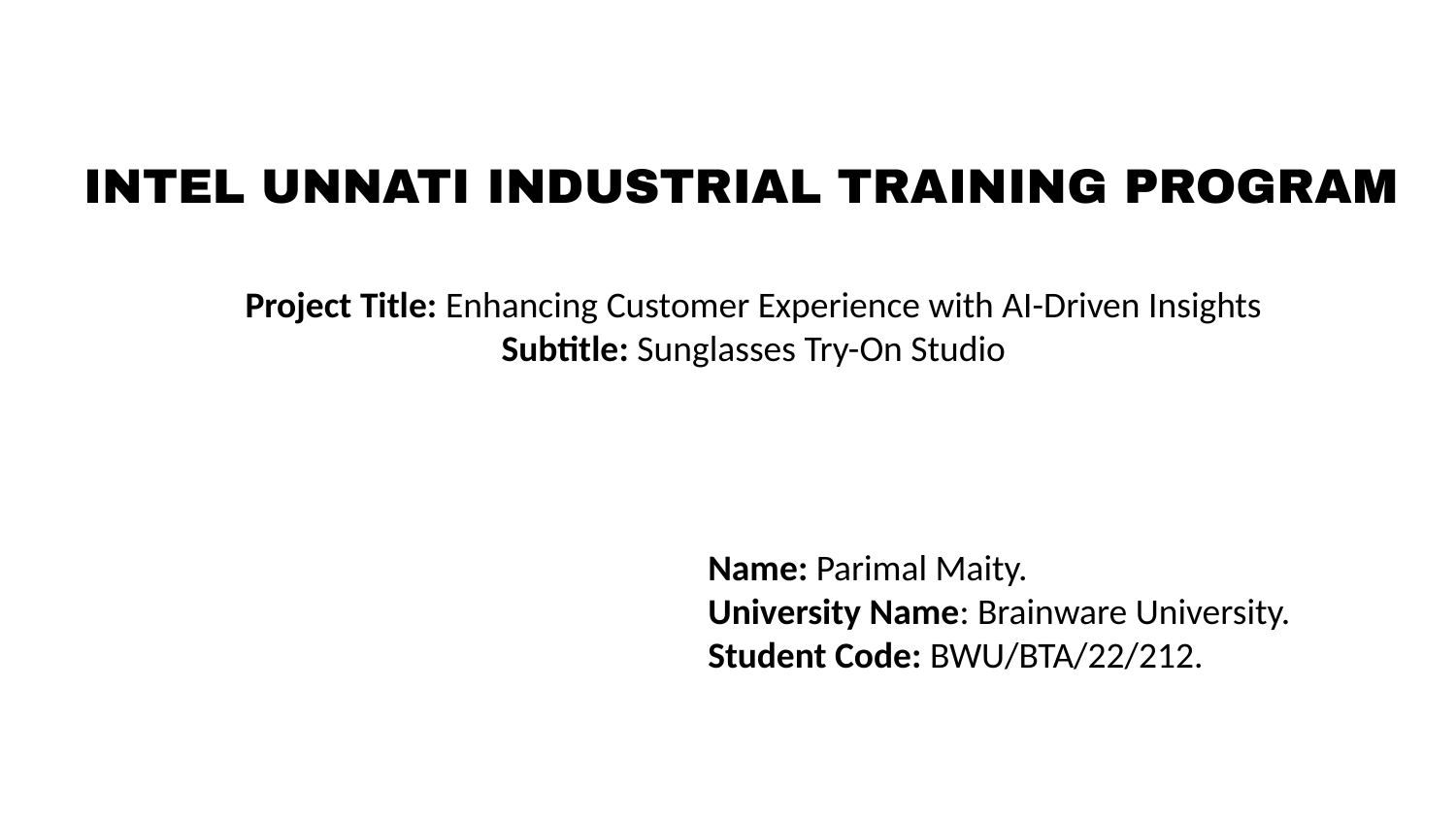

INTEL UNNATI INDUSTRIAL TRAINING PROGRAM
Project Title: Enhancing Customer Experience with AI-Driven Insights
Subtitle: Sunglasses Try-On Studio
Name: Parimal Maity.
University Name: Brainware University.
Student Code: BWU/BTA/22/212.